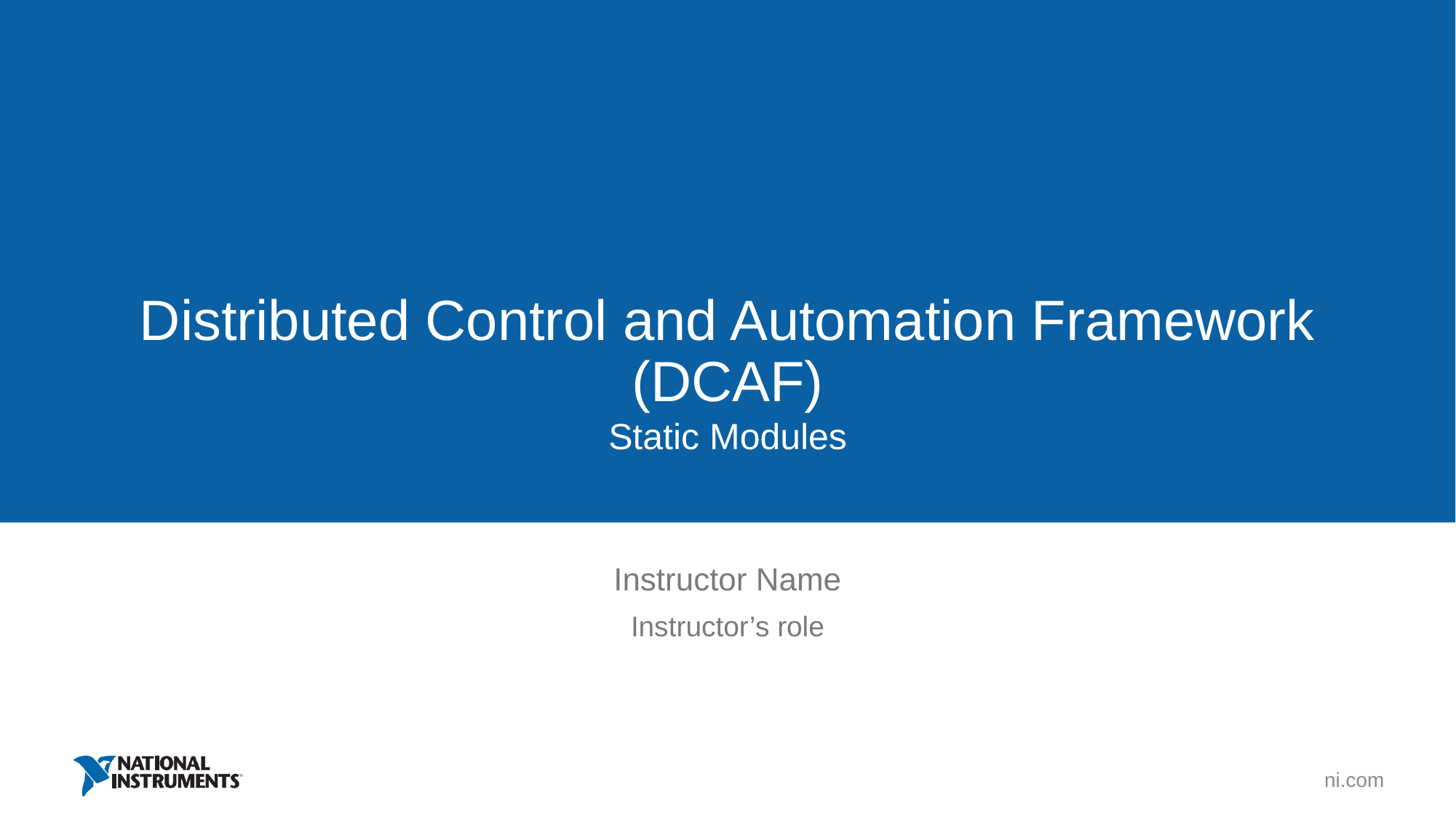

# Distributed Control and Automation Framework (DCAF)
Static Modules
Instructor Name
Instructor’s role